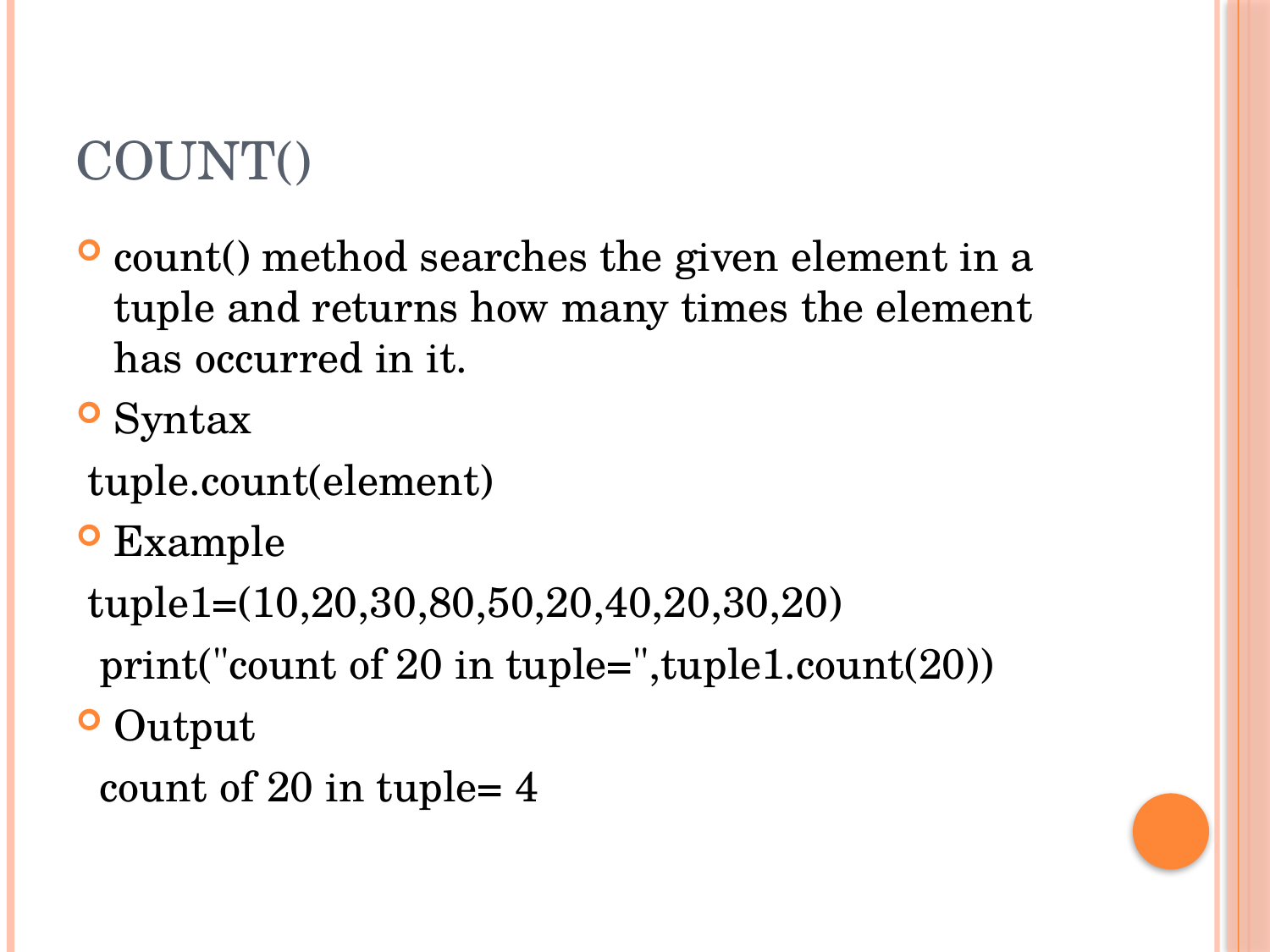

# count()
count() method searches the given element in a tuple and returns how many times the element has occurred in it.
Syntax
 tuple.count(element)
Example
 tuple1=(10,20,30,80,50,20,40,20,30,20)
  print("count of 20 in tuple=",tuple1.count(20))
Output
  count of 20 in tuple= 4